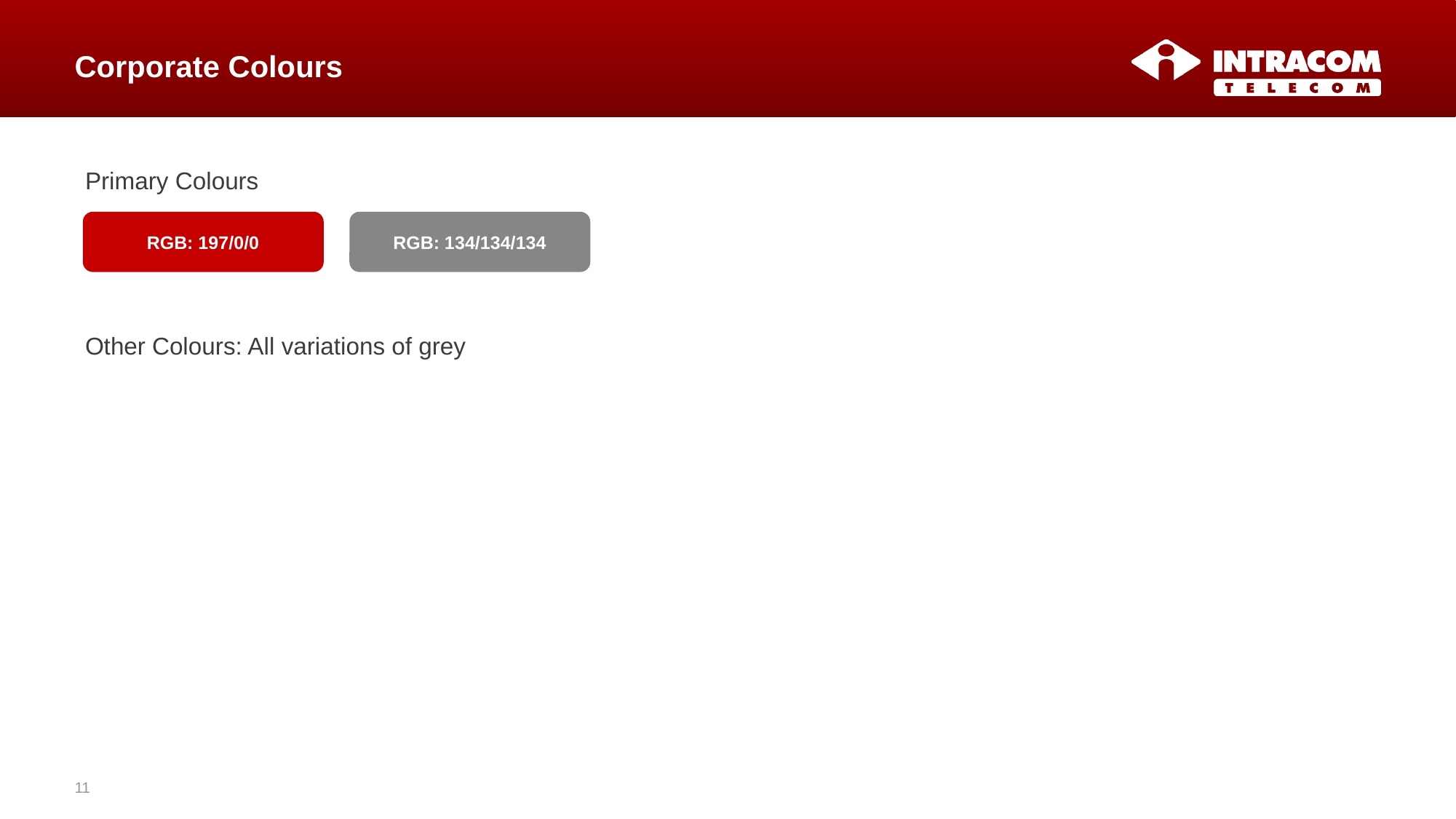

# Corporate Colours
Primary Colours

Other Colours: All variations of grey

RGB: 197/0/0
RGB: 134/134/134
11